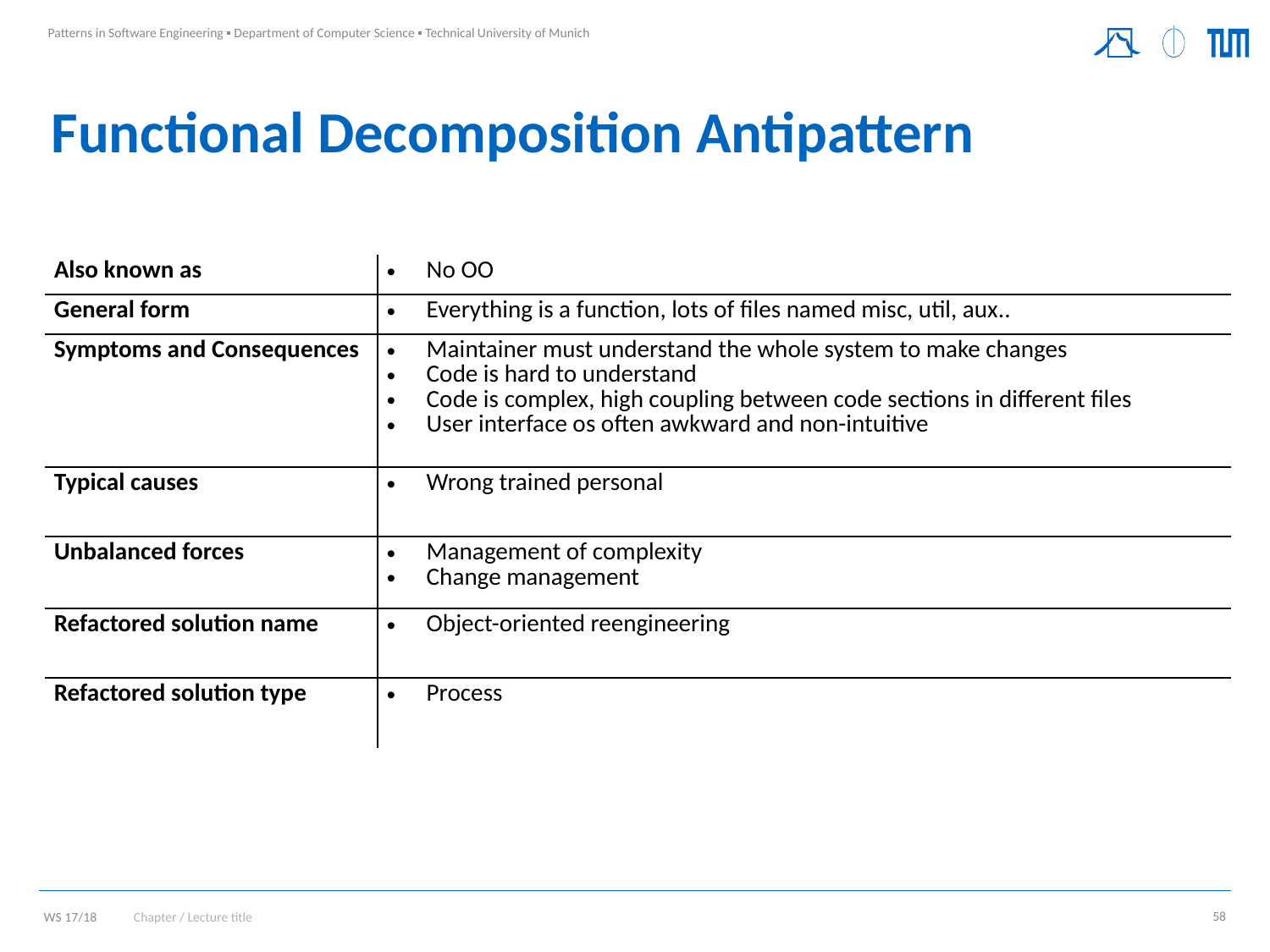

# Functional Decomposition Antipattern
| Also known as | No OO |
| --- | --- |
| General form | Everything is a function, lots of files named misc, util, aux.. |
| Symptoms and Consequences | Maintainer must understand the whole system to make changes Code is hard to understand Code is complex, high coupling between code sections in different files User interface os often awkward and non-intuitive |
| Typical causes | Wrong trained personal |
| Unbalanced forces | Management of complexity Change management |
| Refactored solution name | Object-oriented reengineering |
| Refactored solution type | Process |

Chapter / Lecture title
58
WS 17/18